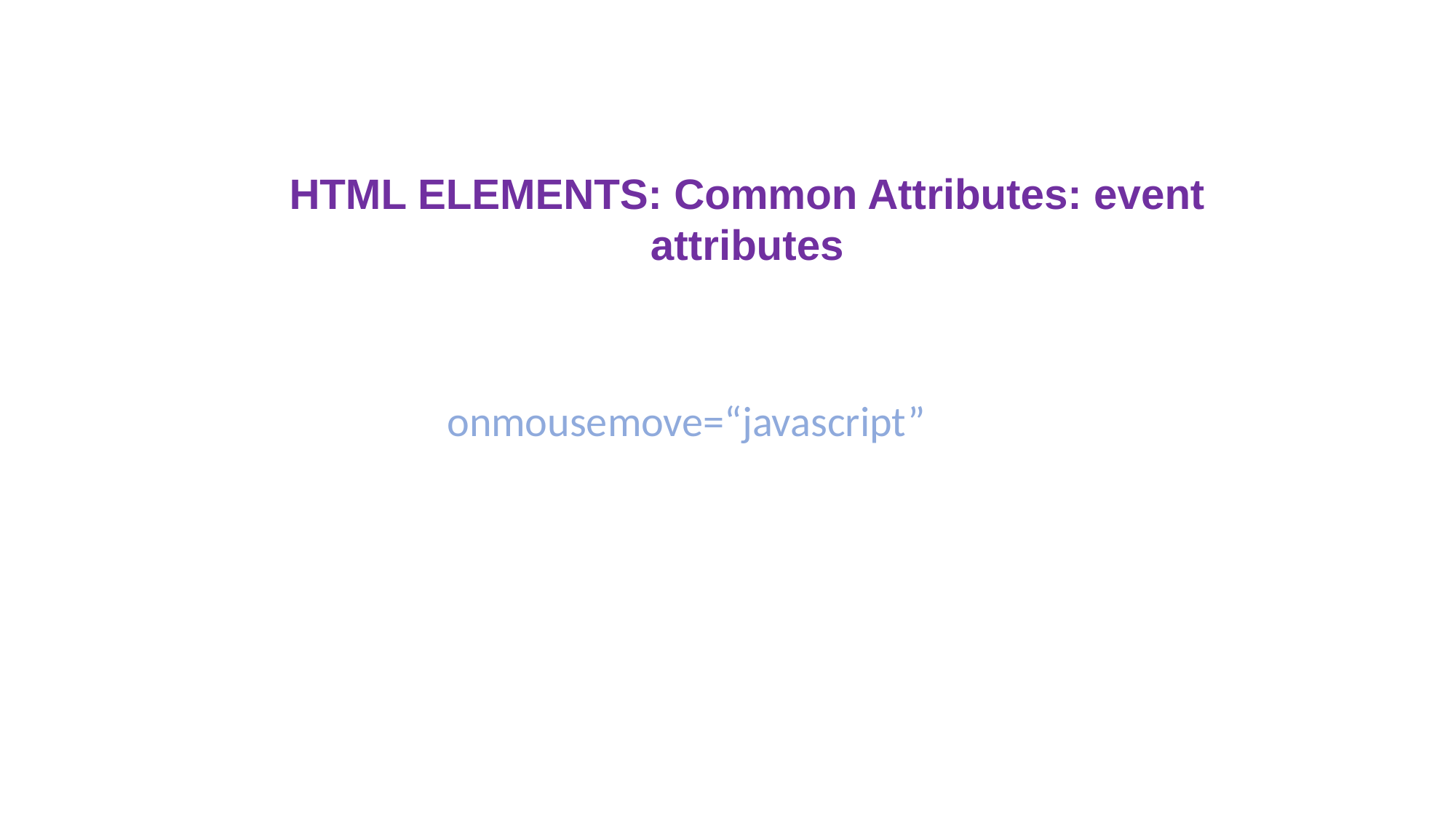

HTML ELEMENTS: Common Attributes: event attributes
onmousemove=“javascript”